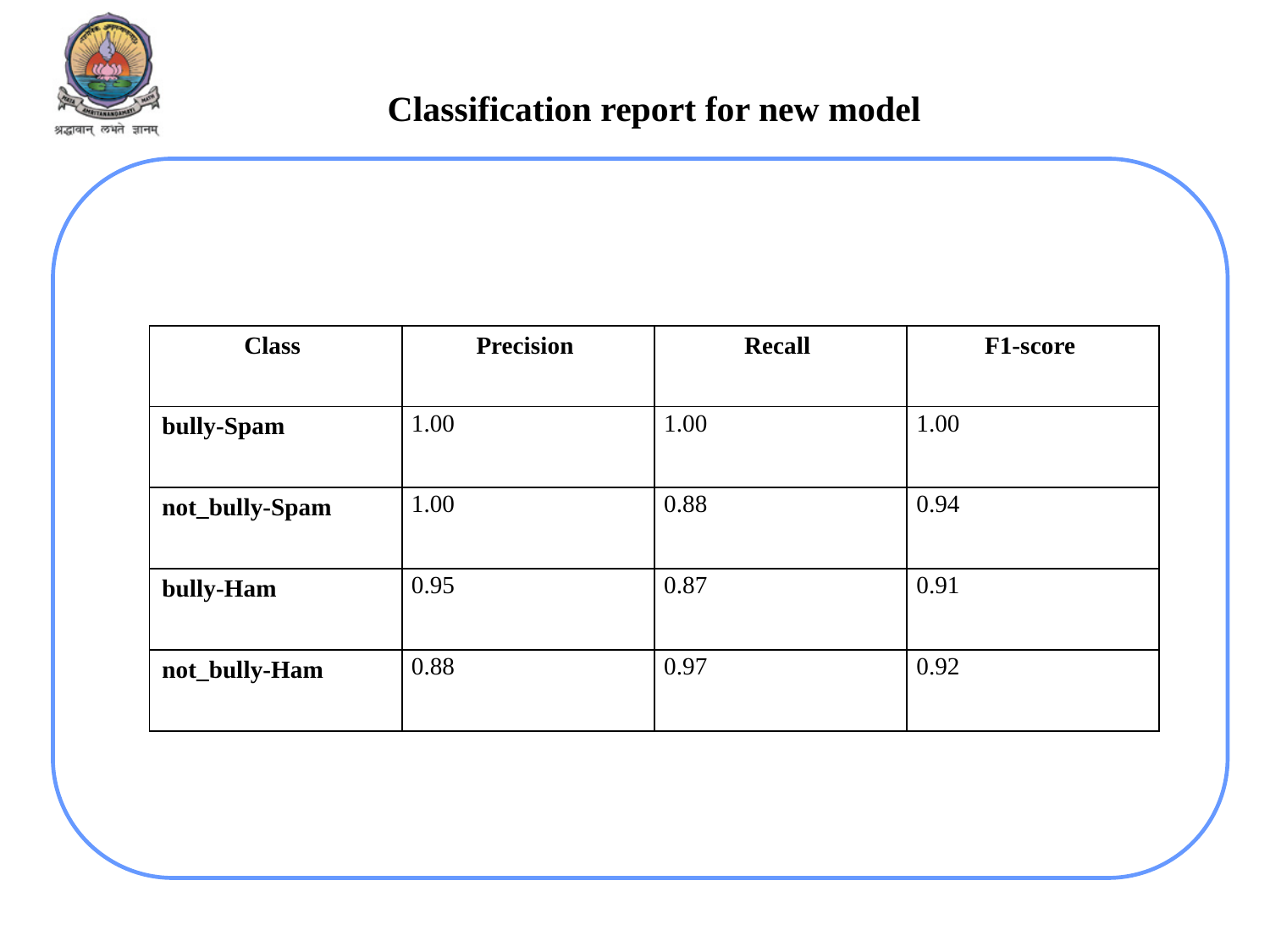

# Classification report for new model
| Class | Precision | Recall | F1-score |
| --- | --- | --- | --- |
| bully-Spam | 1.00 | 1.00 | 1.00 |
| not\_bully-Spam | 1.00 | 0.88 | 0.94 |
| bully-Ham | 0.95 | 0.87 | 0.91 |
| not\_bully-Ham | 0.88 | 0.97 | 0.92 |